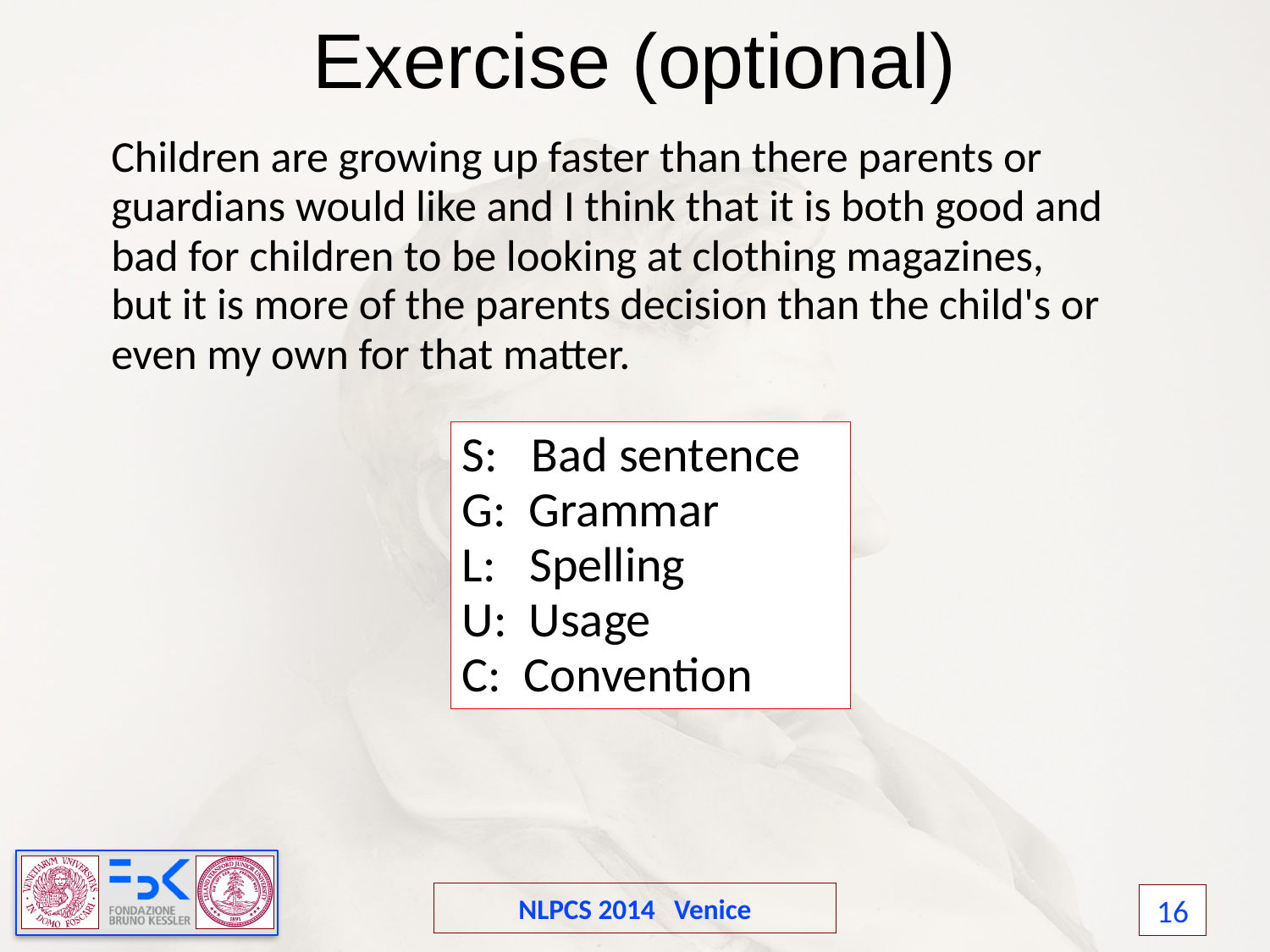

Exercise (optional)
Children are growing up faster than there parents or guardians would like and I think that it is both good and bad for children to be looking at clothing magazines, but it is more of the parents decision than the child's or even my own for that matter.
S:   Bad sentence
G:  Grammar
L:   Spelling
U:  Usage
C:  Convention